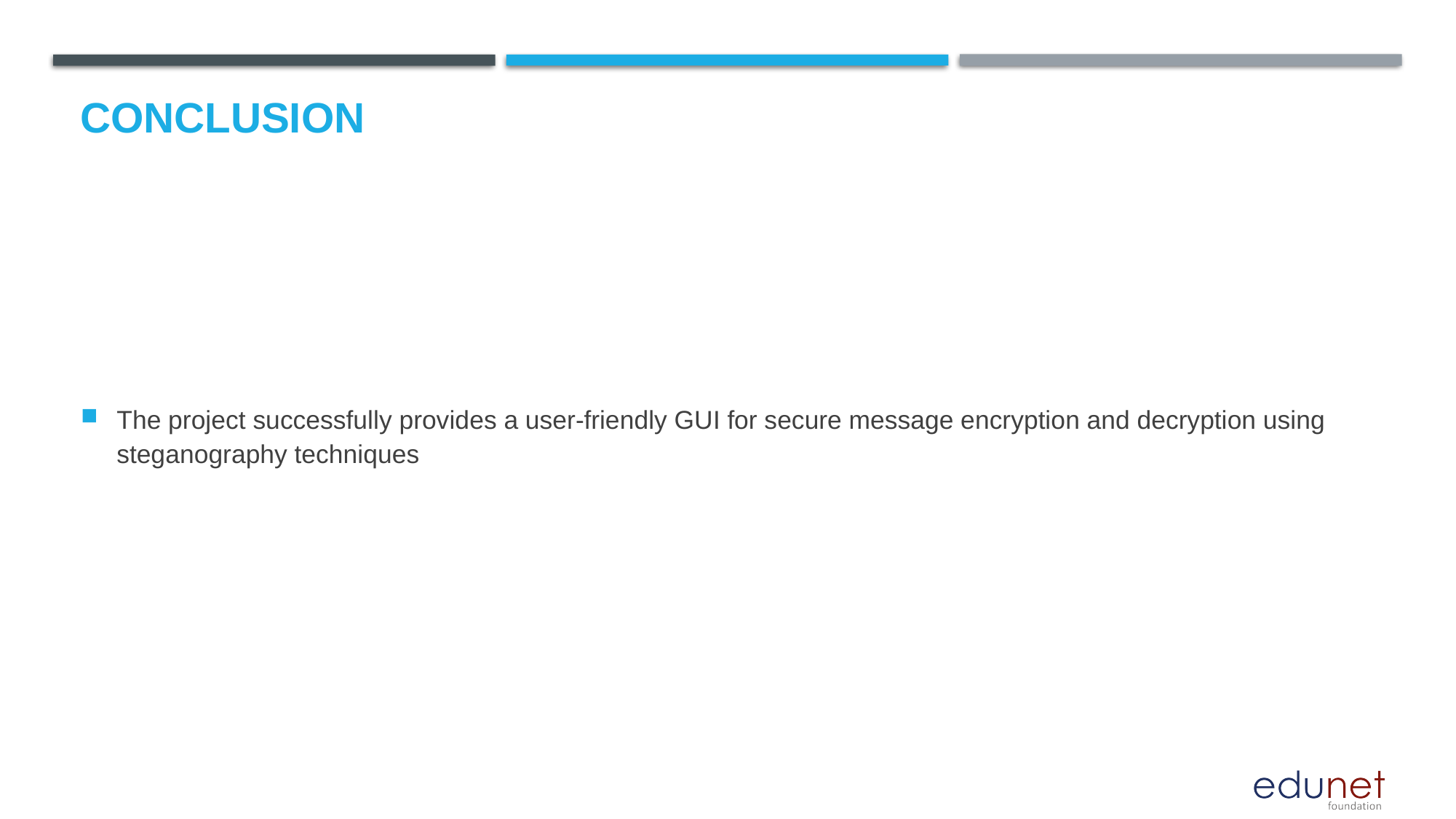

# Conclusion
The project successfully provides a user-friendly GUI for secure message encryption and decryption using steganography techniques